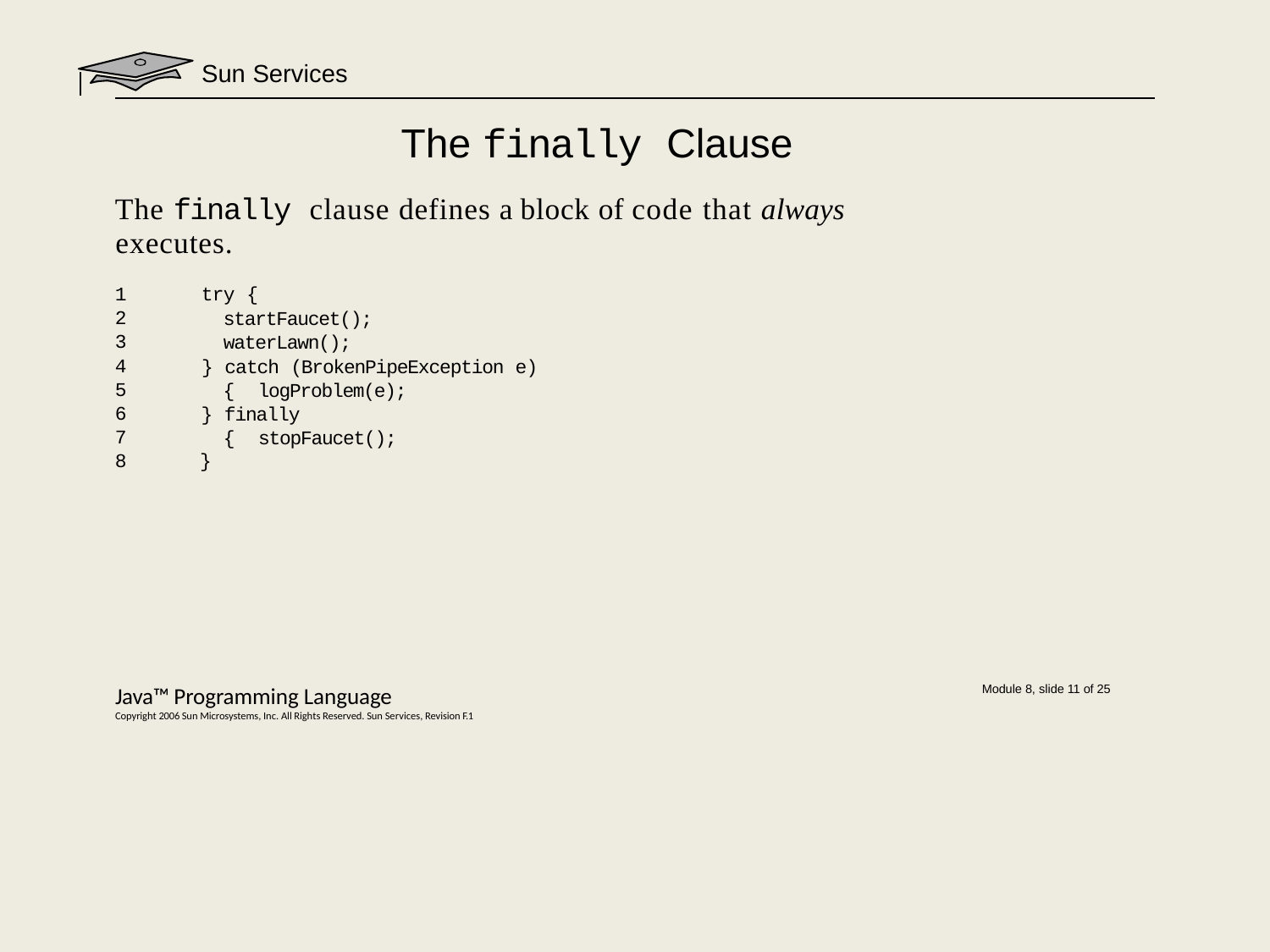

Sun Services

# The finally Clause
The finally clause defines a block of code that always
executes.
1
2
3
4
5
6
7
8
try {
startFaucet();  waterLawn();
} catch (BrokenPipeException e) {  logProblem(e);
} finally {  stopFaucet();
}
Java™ Programming Language
Copyright 2006 Sun Microsystems, Inc. All Rights Reserved. Sun Services, Revision F.1
Module 8, slide 11 of 25